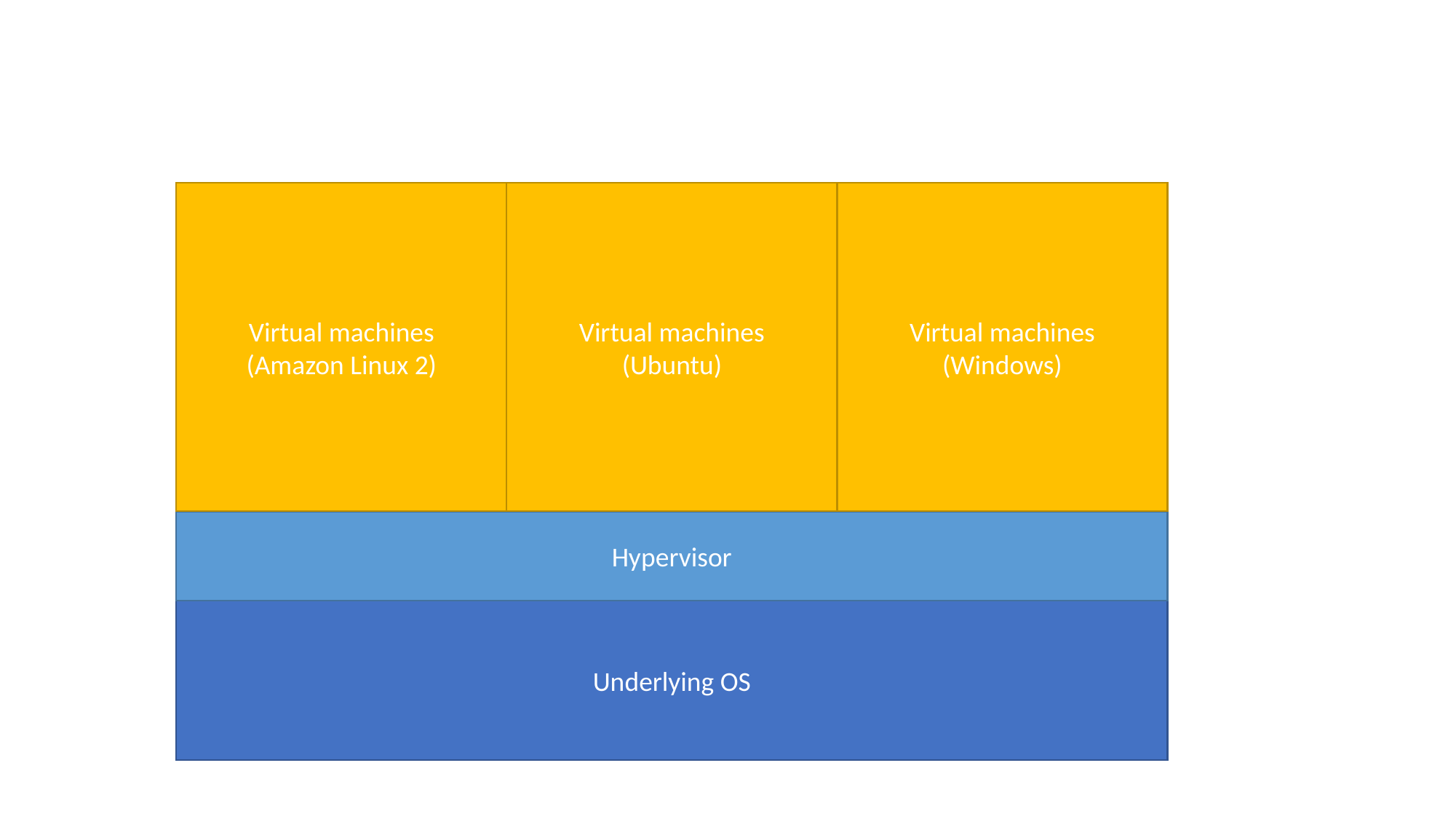

Virtual machines
(Windows)
Virtual machines
(Amazon Linux 2)
Virtual machines
(Ubuntu)
Hypervisor
Underlying OS